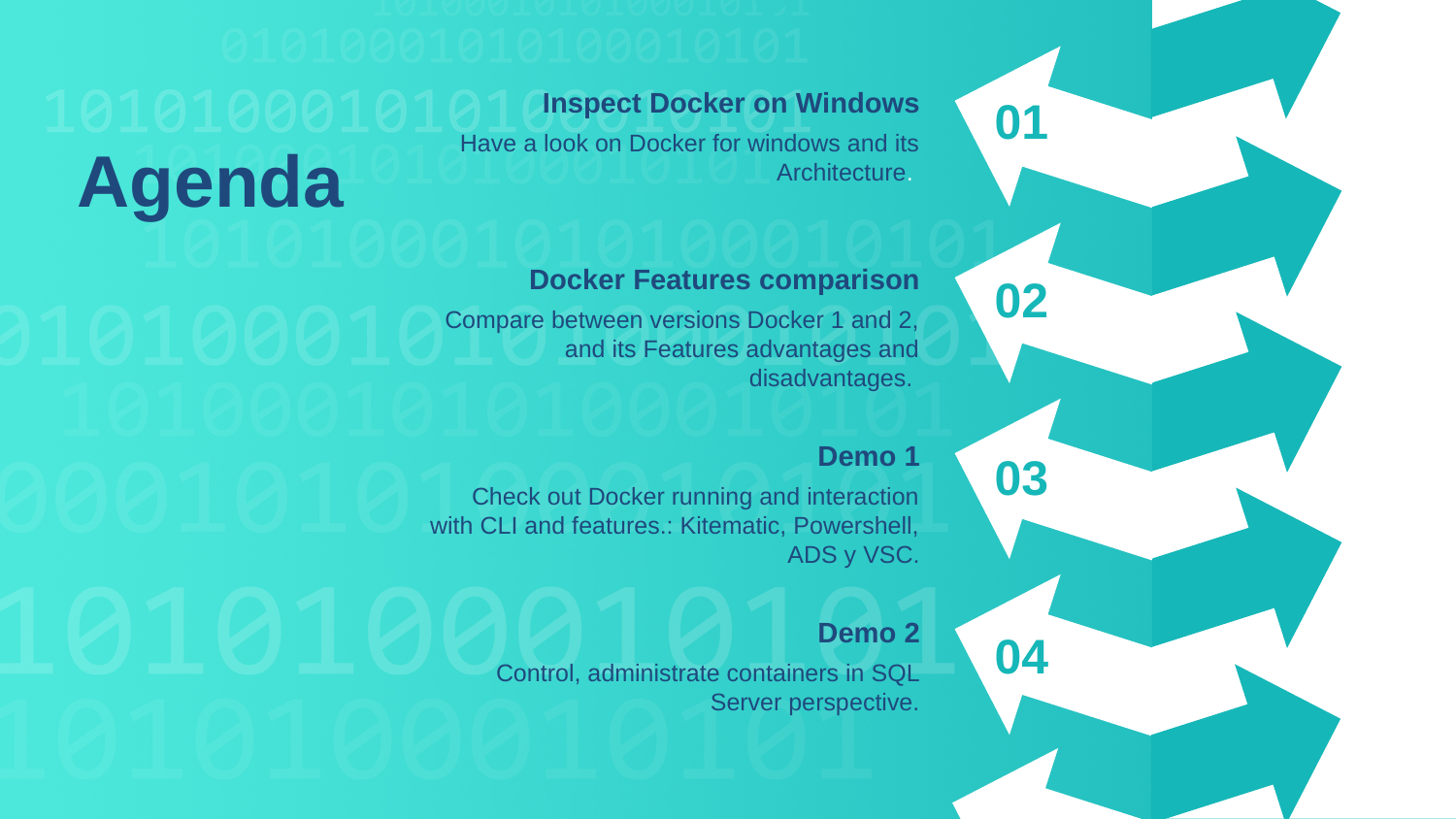

Inspect Docker on Windows
Have a look on Docker for windows and its Architecture.
01
Agenda

Docker Features comparison
Compare between versions Docker 1 and 2, and its Features advantages and disadvantages.
02

Demo 1
 Check out Docker running and interaction with CLI and features.: Kitematic, Powershell, ADS y VSC.
03

Demo 2
Control, administrate containers in SQL Server perspective.
04